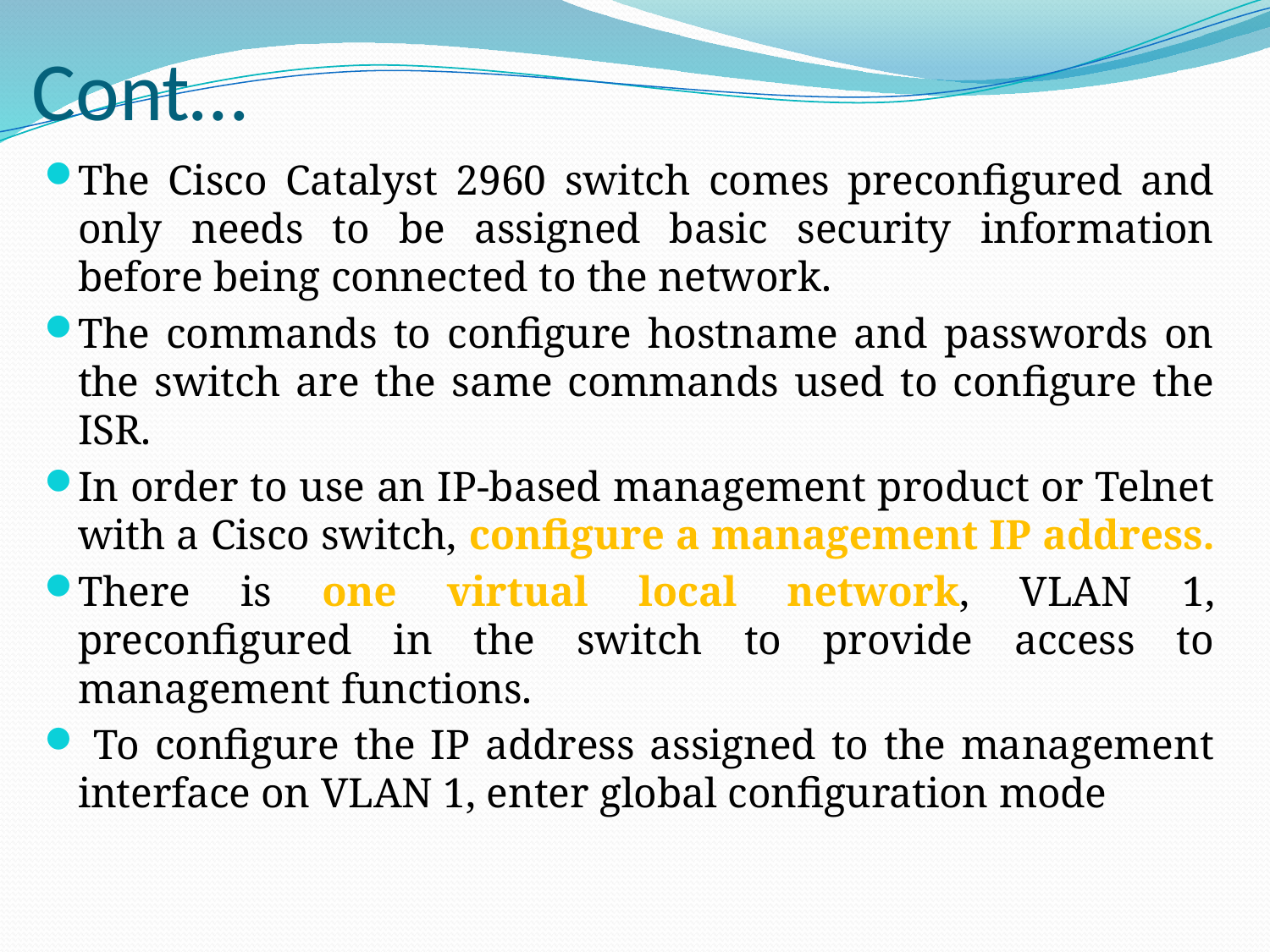

# Cont…
The Cisco Catalyst 2960 switch comes preconfigured and only needs to be assigned basic security information before being connected to the network.
The commands to configure hostname and passwords on the switch are the same commands used to configure the ISR.
In order to use an IP-based management product or Telnet with a Cisco switch, configure a management IP address.
There is one virtual local network, VLAN 1, preconfigured in the switch to provide access to management functions.
 To configure the IP address assigned to the management interface on VLAN 1, enter global configuration mode